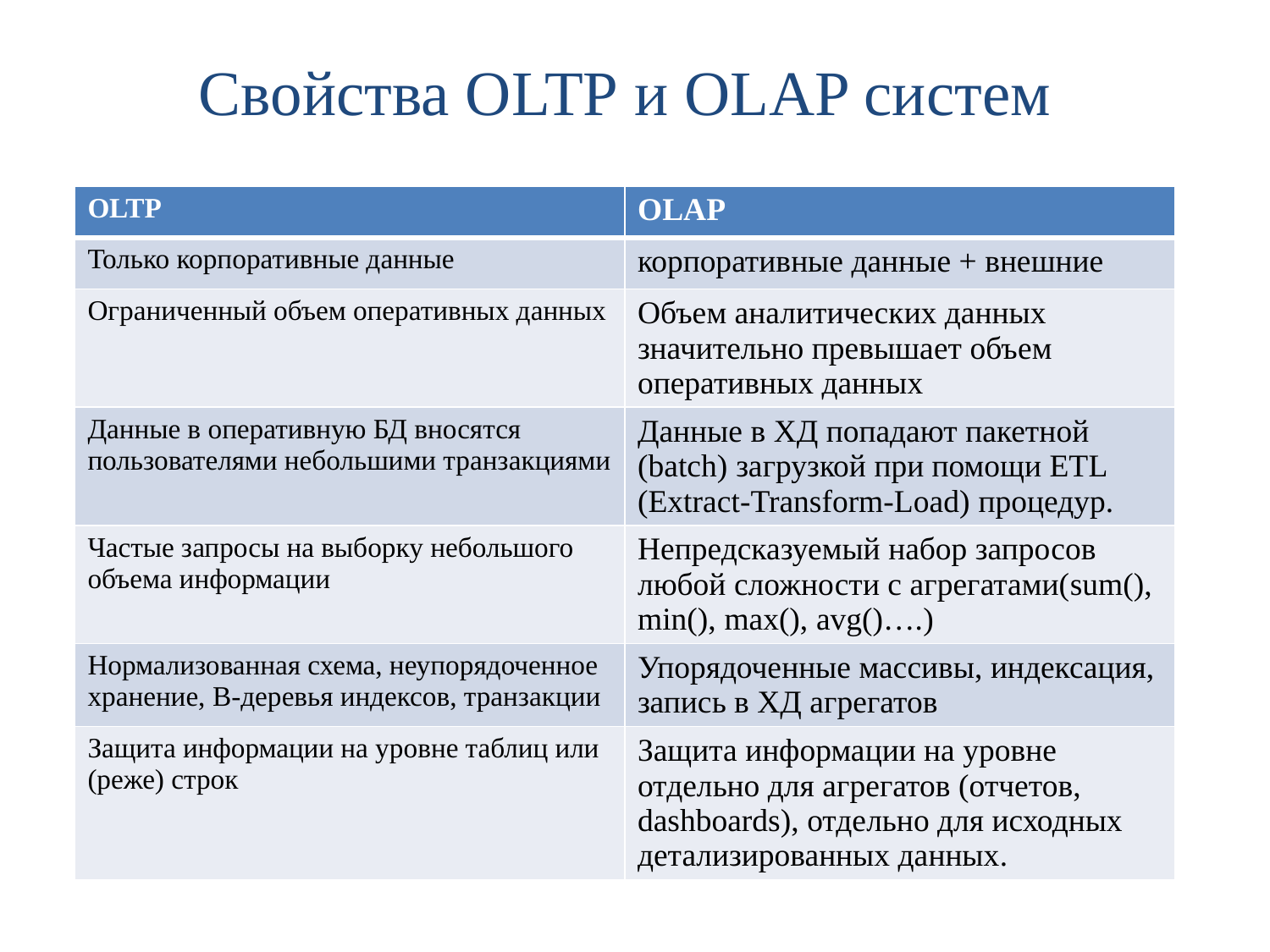

Свойства OLTP и OLAP систем
| OLTP | OLAP |
| --- | --- |
| Только корпоративные данные | корпоративные данные + внешние |
| Ограниченный объем оперативных данных | Объем аналитических данных значительно превышает объем оперативных данных |
| Данные в оперативную БД вносятся пользователями небольшими транзакциями | Данные в ХД попадают пакетной (batch) загрузкой при помощи ETL (Extract-Transform-Load) процедур. |
| Частые запросы на выборку небольшого объема информации | Непредсказуемый набор запросов любой сложности с агрегатами(sum(), min(), max(), avg()….) |
| Нормализованная схема, неупорядоченное хранение, B-деревья индексов, транзакции | Упорядоченные массивы, индексация, запись в ХД агрегатов |
| Защита информации на уровне таблиц или (реже) строк | Защита информации на уровне отдельно для агрегатов (отчетов, dashboards), отдельно для исходных детализированных данных. |